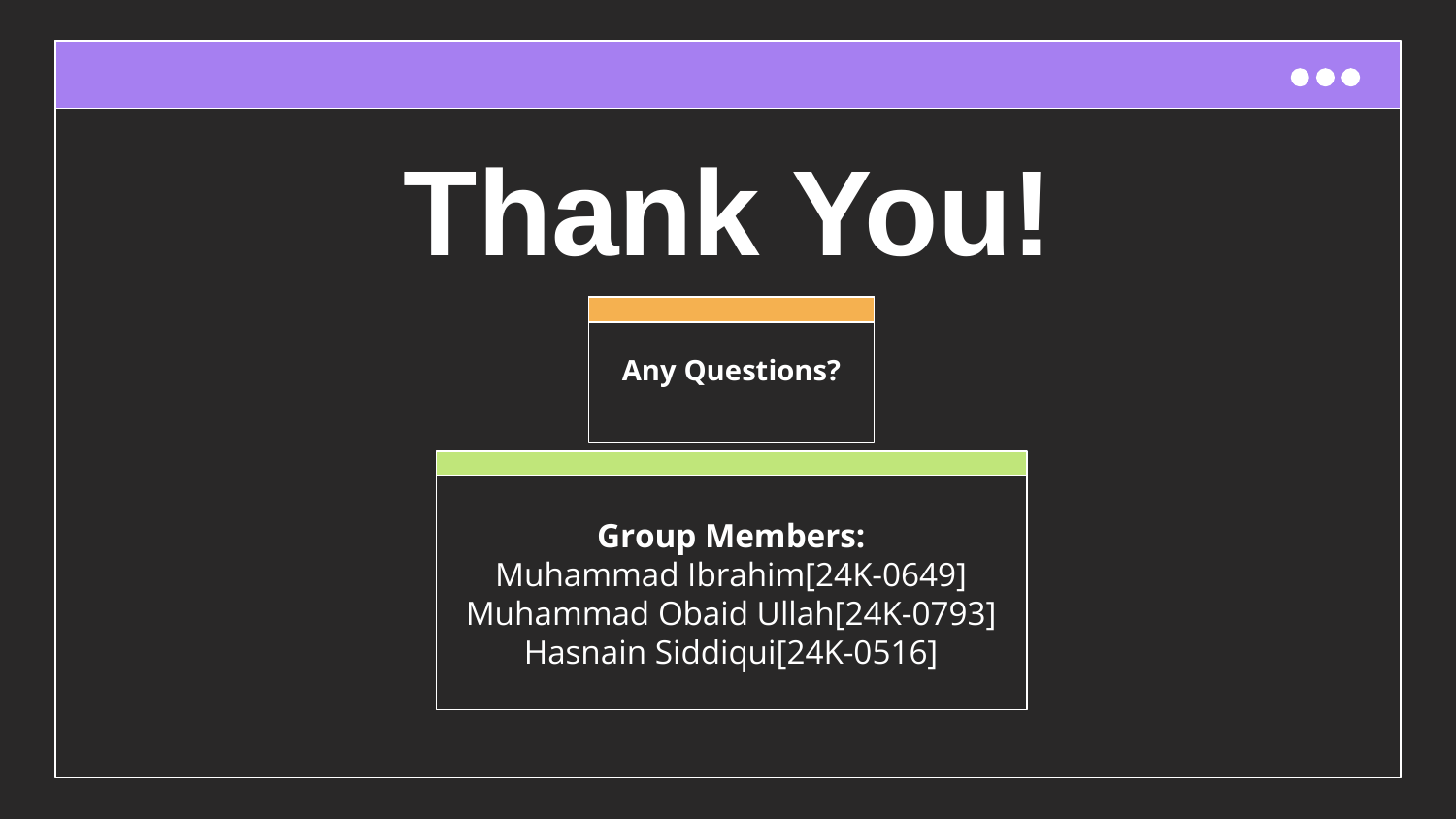

# Thank You!

Any Questions?

Group Members:
Muhammad Ibrahim[24K-0649]
Muhammad Obaid Ullah[24K-0793]
Hasnain Siddiqui[24K-0516]